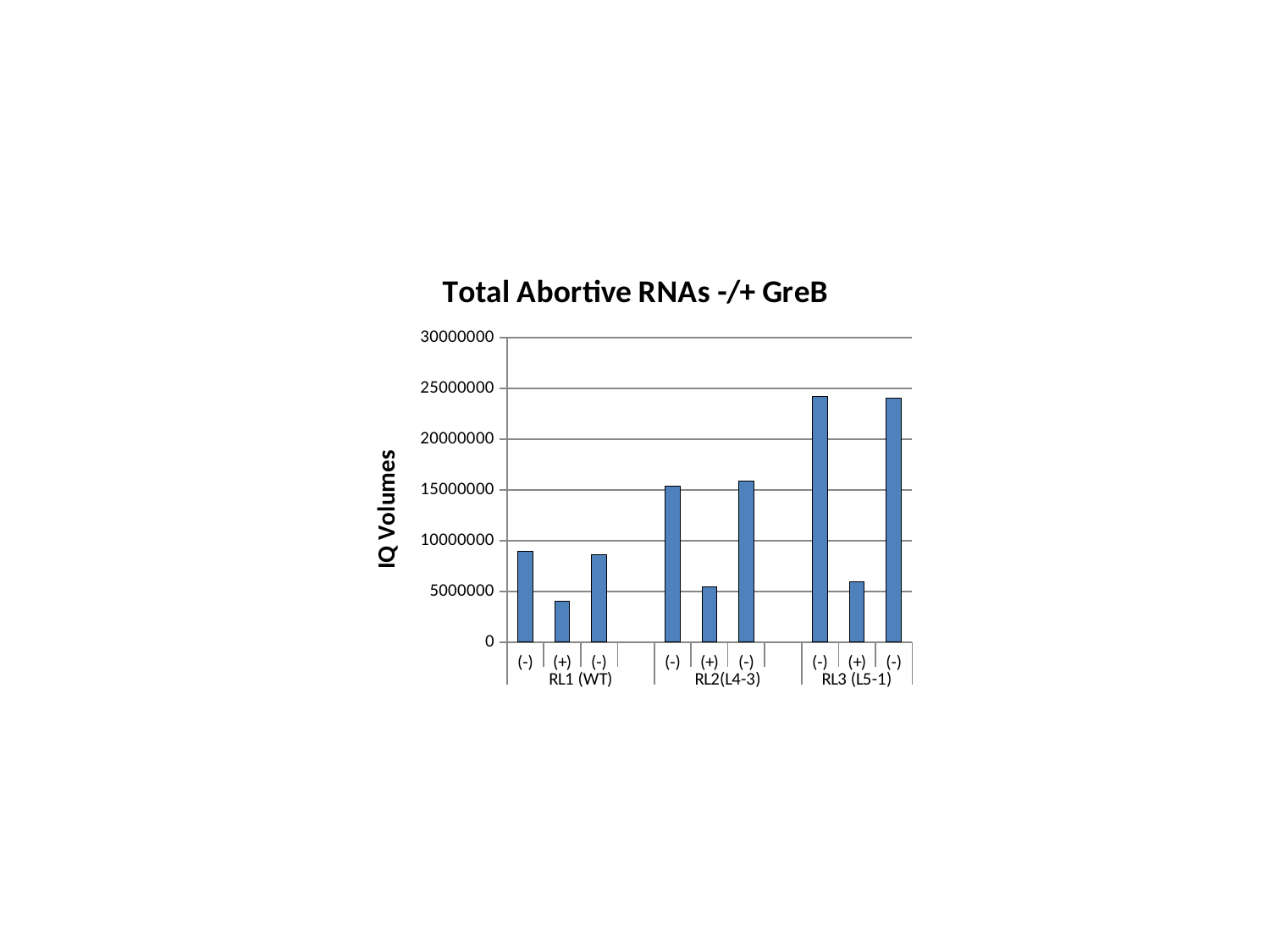

### Chart: Total Abortive RNAs -/+ GreB

| Category |  |
|---|---|
| (-) | 8986585.89 |
| (+) | 4002951.28 |
| (-) | 8601212.09 |
|  | None |
| (-) | 15390925.45 |
| (+) | 5466551.47 |
| (-) | 15861813.37 |
|  | None |
| (-) | 24186418.86 |
| (+) | 5913895.28 |
| (-) | 24037339.96 |